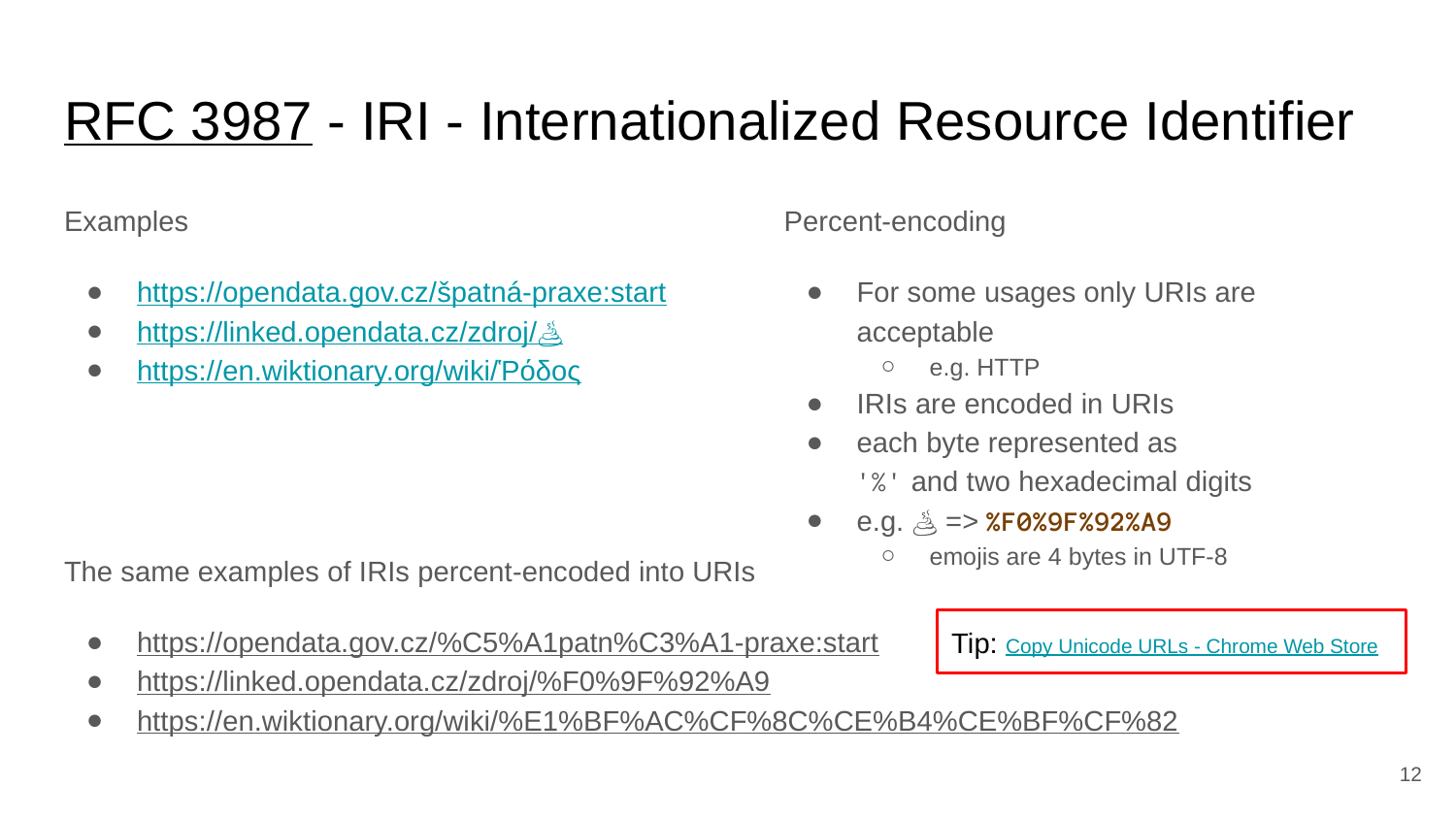

# RFC 3987 - IRI - Internationalized Resource Identifier
Examples
https://opendata.gov.cz/špatná-praxe:start
https://linked.opendata.cz/zdroj/💩
https://en.wiktionary.org/wiki/Ῥόδος
Percent-encoding
For some usages only URIs are acceptable
e.g. HTTP
IRIs are encoded in URIs
each byte represented as
'%' and two hexadecimal digits
e.g. 💩 => %F0%9F%92%A9
emojis are 4 bytes in UTF-8
The same examples of IRIs percent-encoded into URIs
https://opendata.gov.cz/%C5%A1patn%C3%A1-praxe:start
https://linked.opendata.cz/zdroj/%F0%9F%92%A9
https://en.wiktionary.org/wiki/%E1%BF%AC%CF%8C%CE%B4%CE%BF%CF%82
Tip: Copy Unicode URLs - Chrome Web Store
12